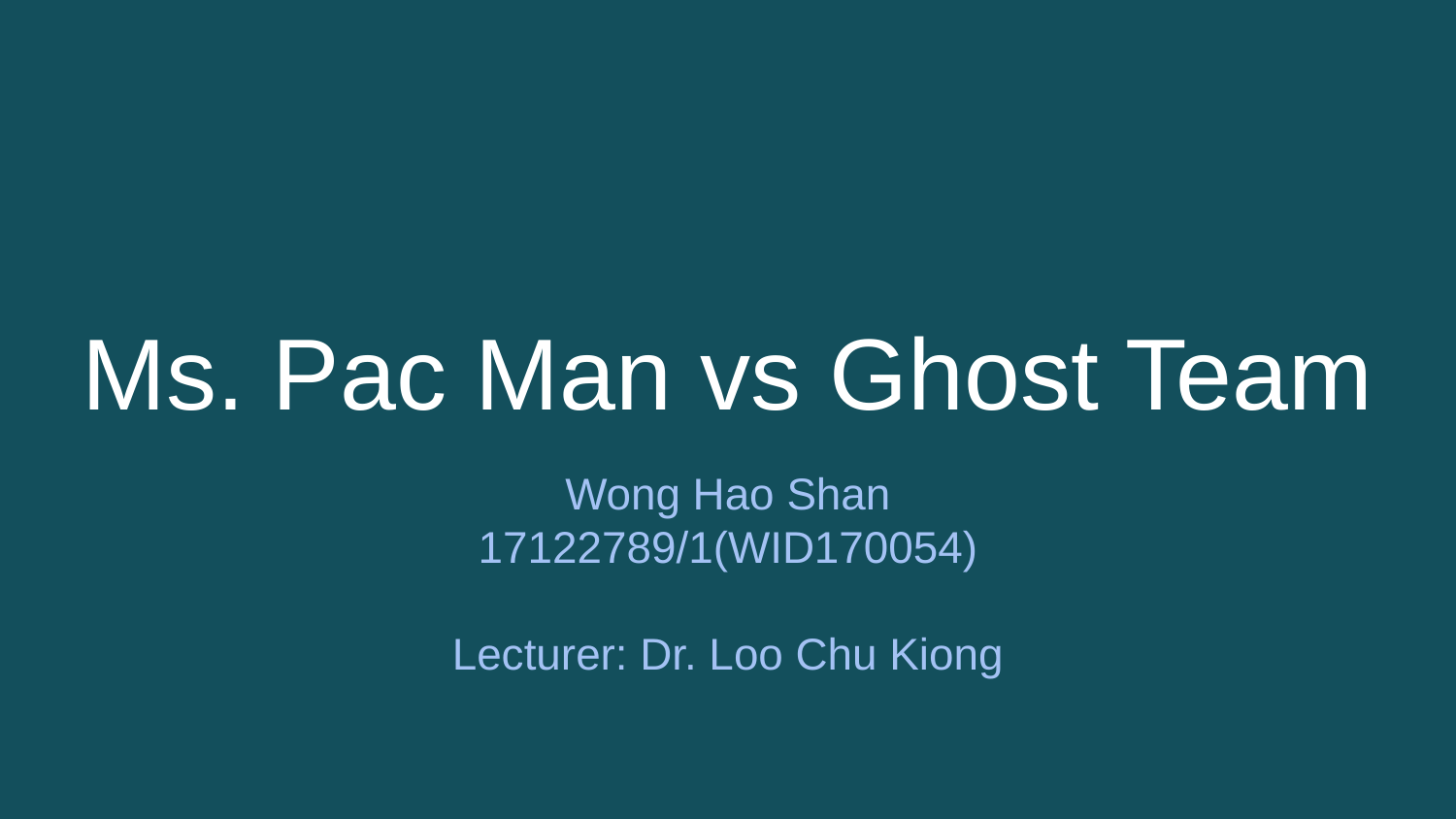

# Ms. Pac Man vs Ghost Team
Wong Hao Shan
17122789/1(WID170054)

Lecturer: Dr. Loo Chu Kiong